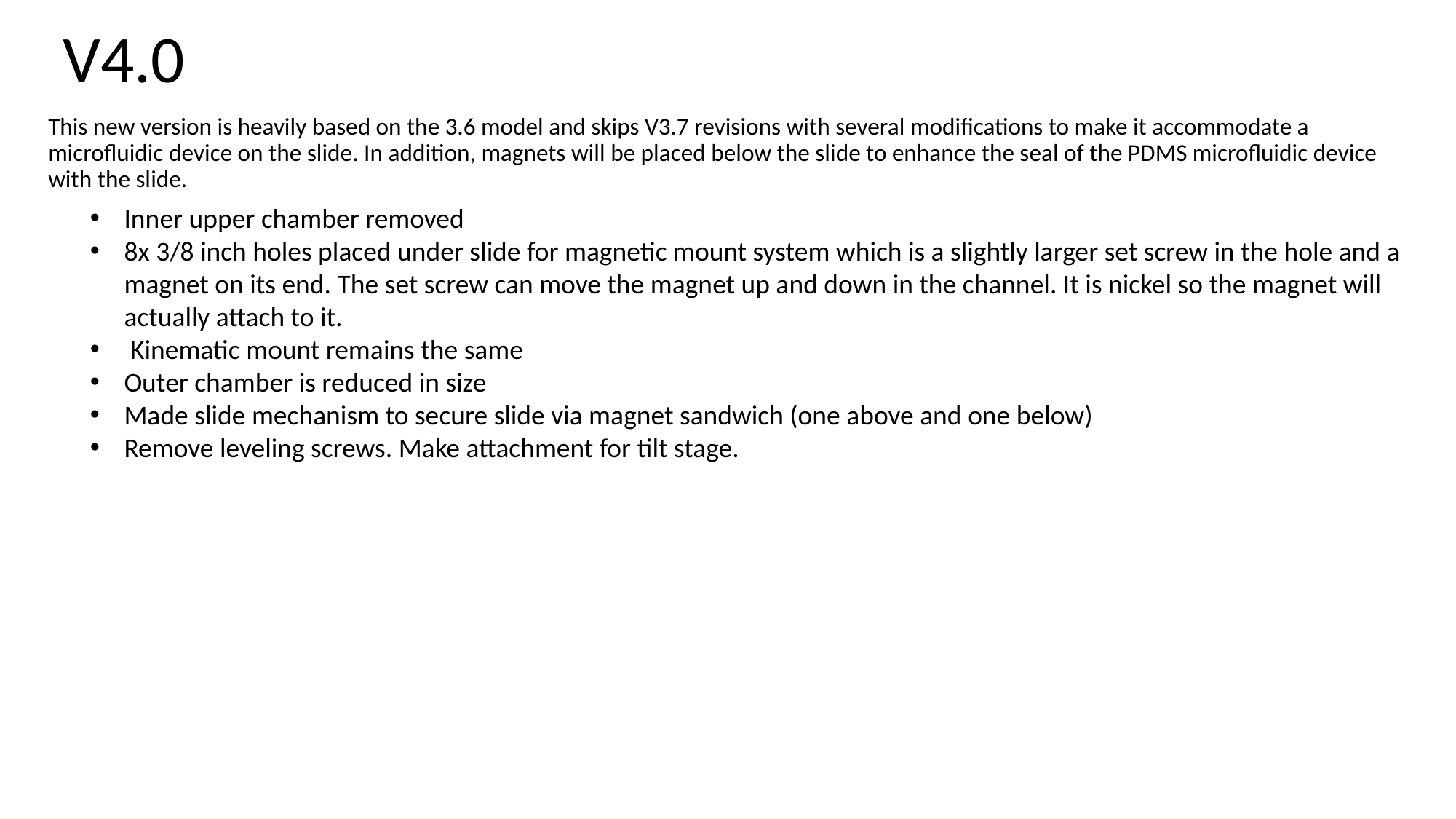

# V4.0
This new version is heavily based on the 3.6 model and skips V3.7 revisions with several modifications to make it accommodate a microfluidic device on the slide. In addition, magnets will be placed below the slide to enhance the seal of the PDMS microfluidic device with the slide.
Inner upper chamber removed
8x 3/8 inch holes placed under slide for magnetic mount system which is a slightly larger set screw in the hole and a magnet on its end. The set screw can move the magnet up and down in the channel. It is nickel so the magnet will actually attach to it.
 Kinematic mount remains the same
Outer chamber is reduced in size
Made slide mechanism to secure slide via magnet sandwich (one above and one below)
Remove leveling screws. Make attachment for tilt stage.